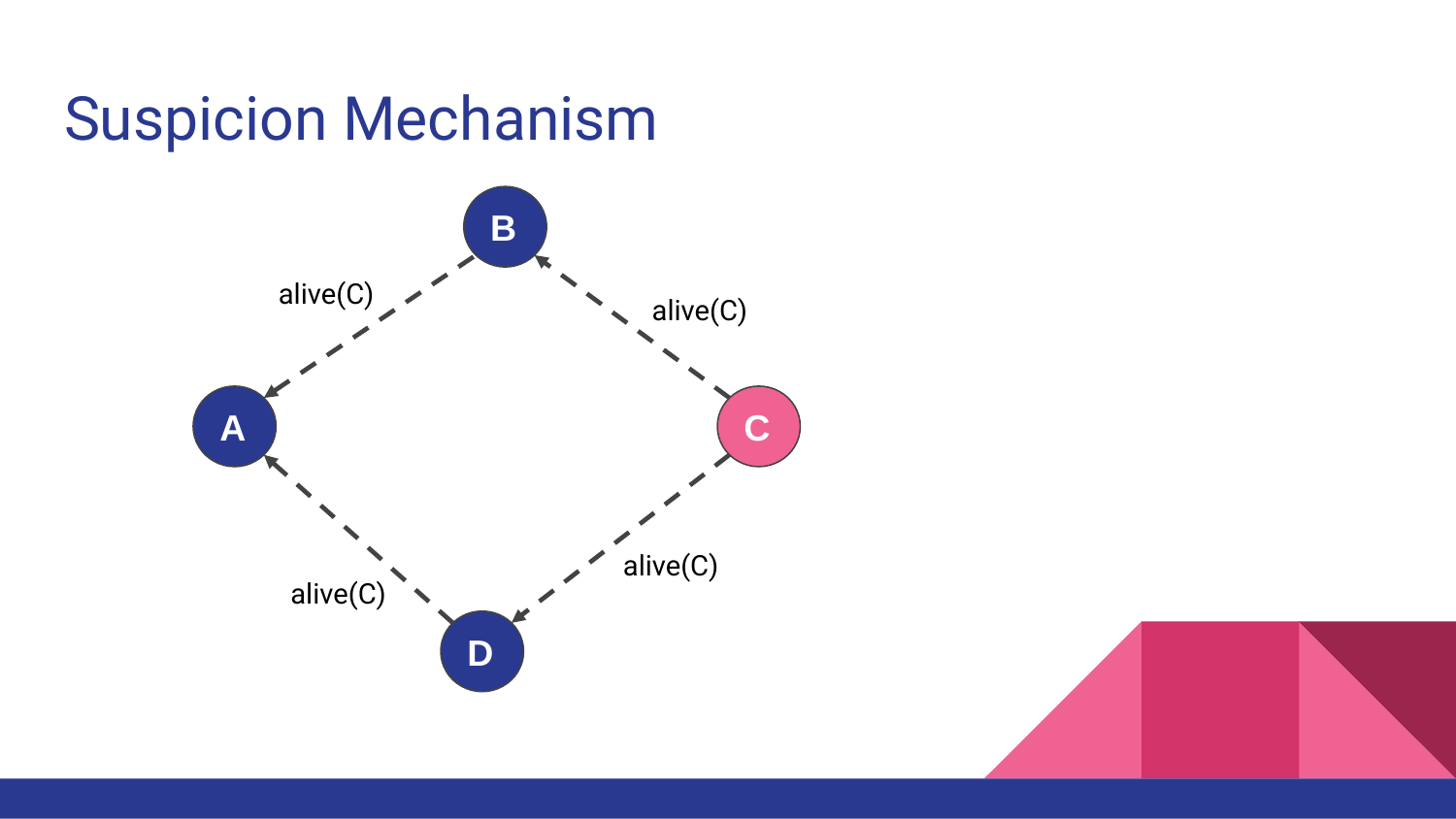

# Suspicion Mechanism
B
alive(C)
alive(C)
A
C
alive(C)
alive(C)
D